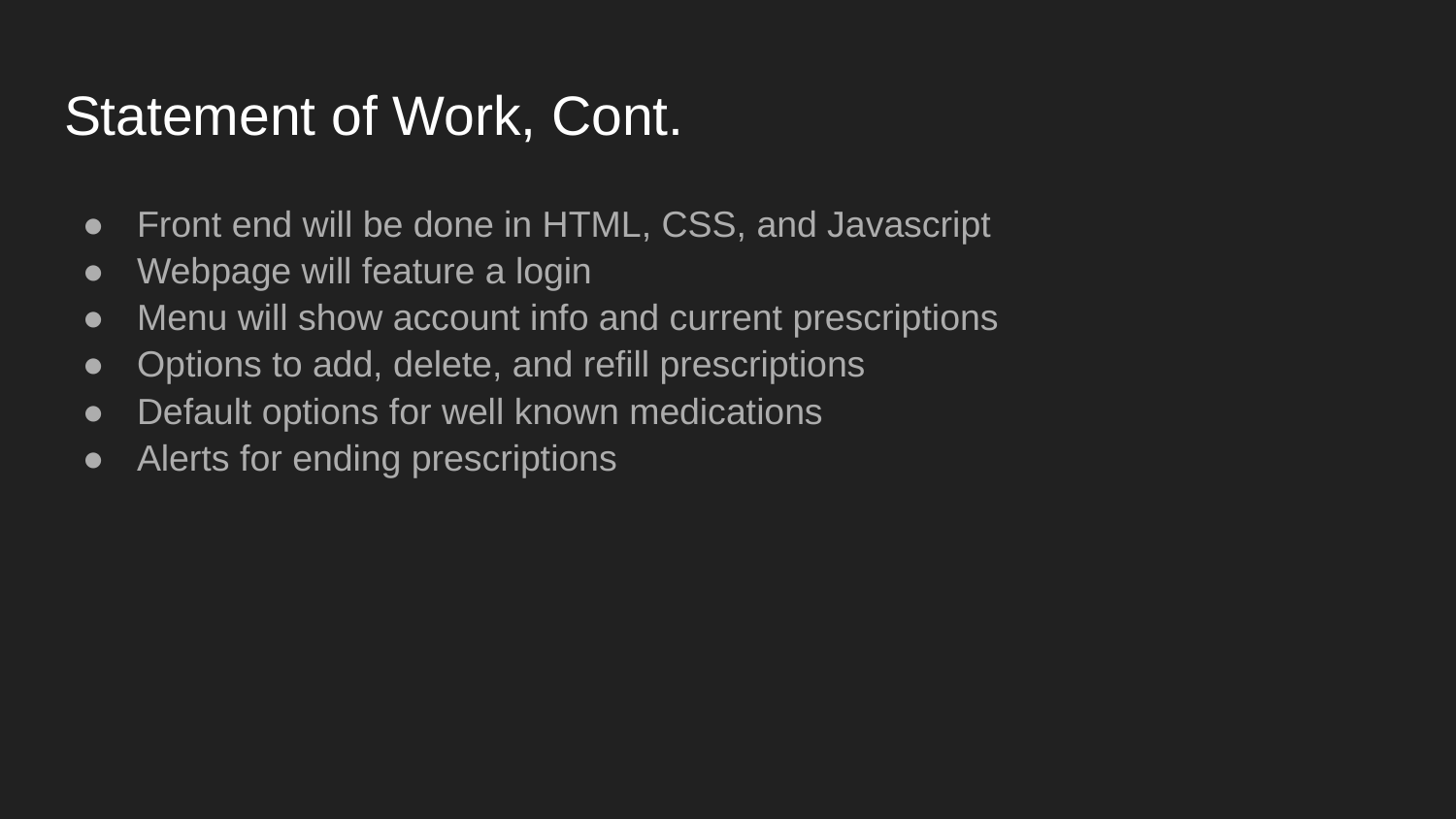

# Statement of Work, Cont.
Front end will be done in HTML, CSS, and Javascript
Webpage will feature a login
Menu will show account info and current prescriptions
Options to add, delete, and refill prescriptions
Default options for well known medications
Alerts for ending prescriptions